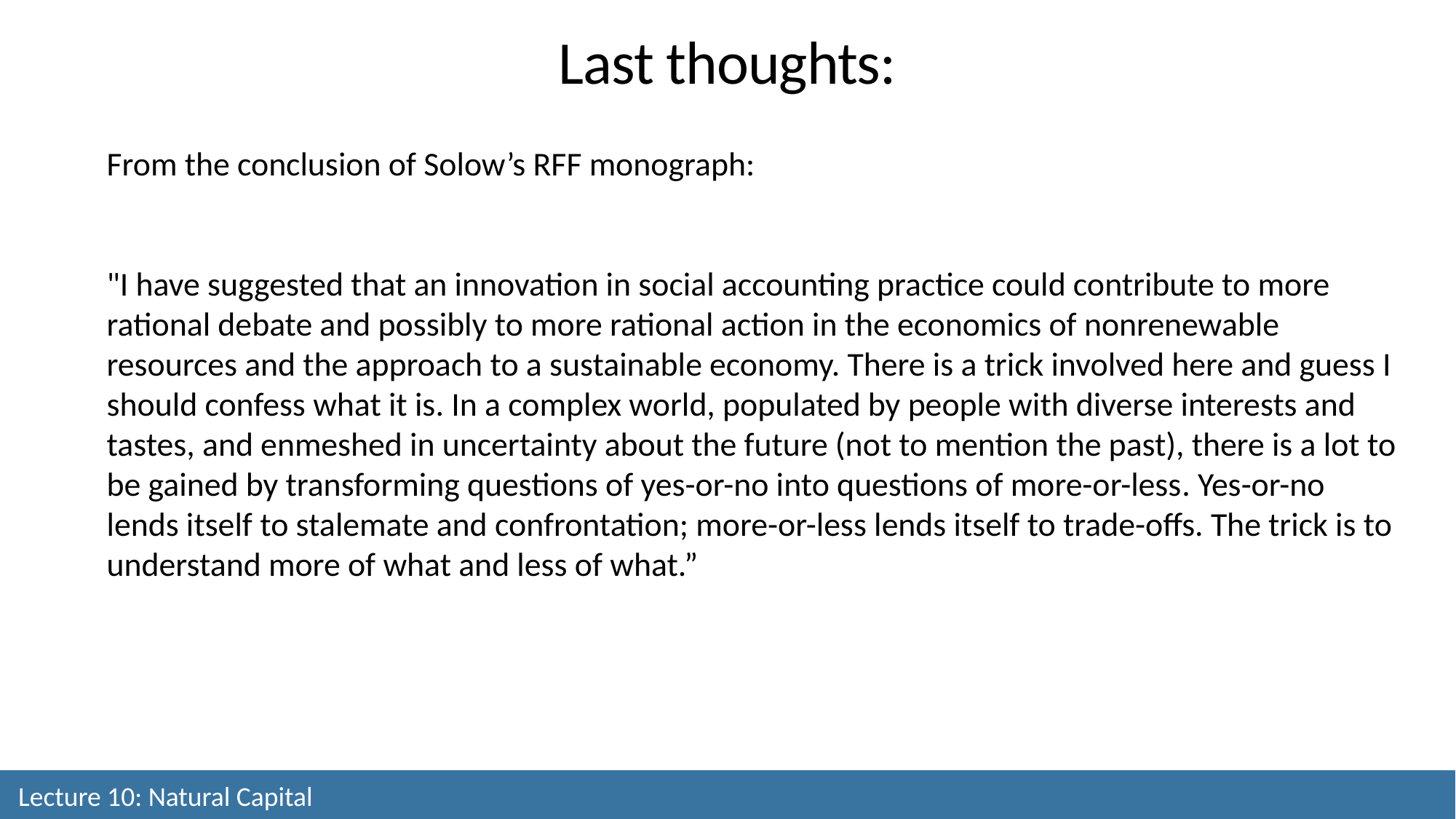

Last thoughts:
From the conclusion of Solow’s RFF monograph:
"I have suggested that an innovation in social accounting practice could contribute to more rational debate and possibly to more rational action in the economics of nonrenewable resources and the approach to a sustainable economy. There is a trick involved here and guess I should confess what it is. In a complex world, populated by people with diverse interests and tastes, and enmeshed in uncertainty about the future (not to mention the past), there is a lot to be gained by transforming questions of yes-or-no into questions of more-or-less. Yes-or-no lends itself to stalemate and confrontation; more-or-less lends itself to trade-offs. The trick is to understand more of what and less of what.”